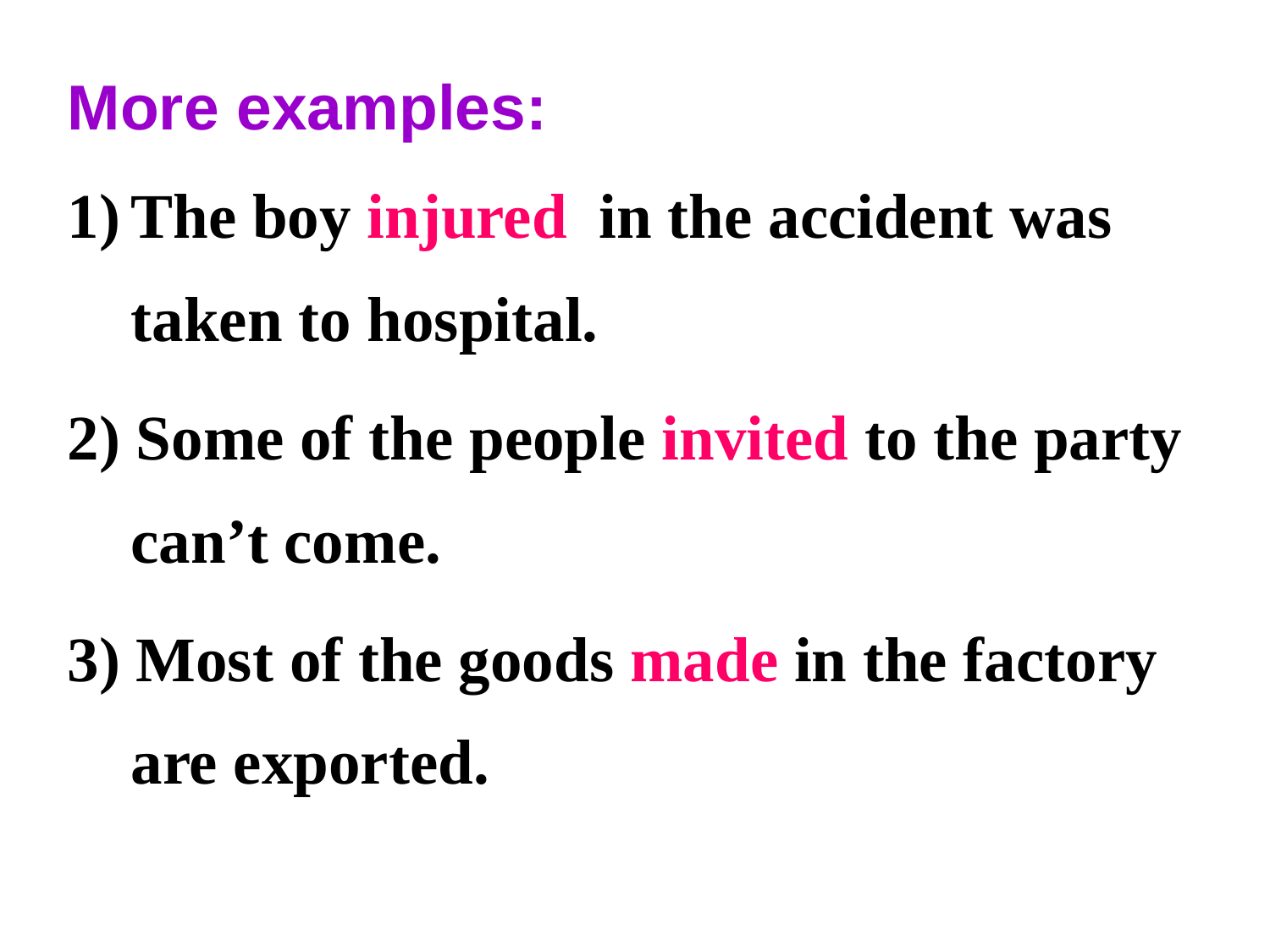

More examples:
The boy injured  in the accident was taken to hospital.
2) Some of the people invited to the party can’t come.
3) Most of the goods made in the factory are exported.